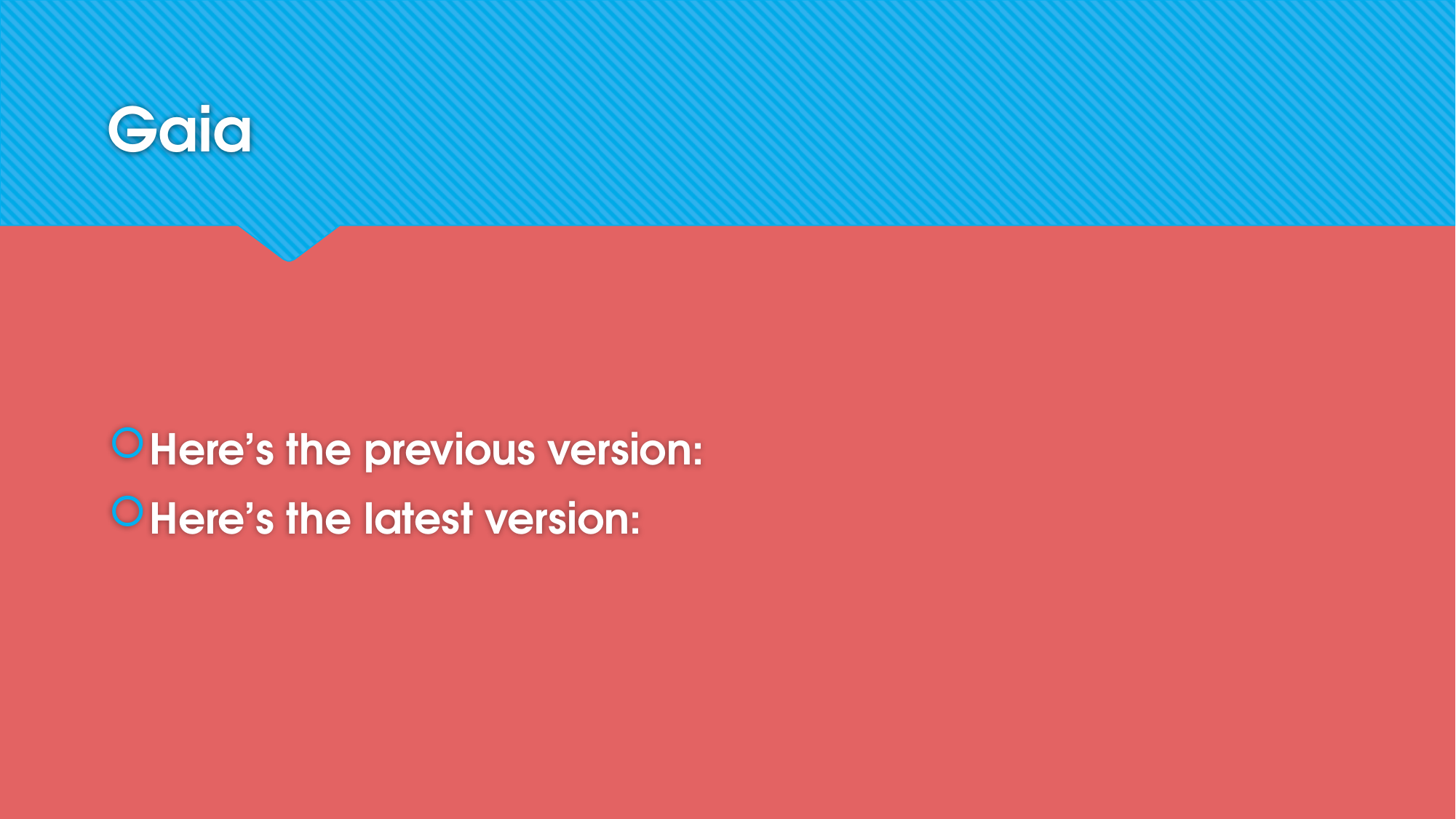

# Gaia
Here’s the previous version:
Here’s the latest version: